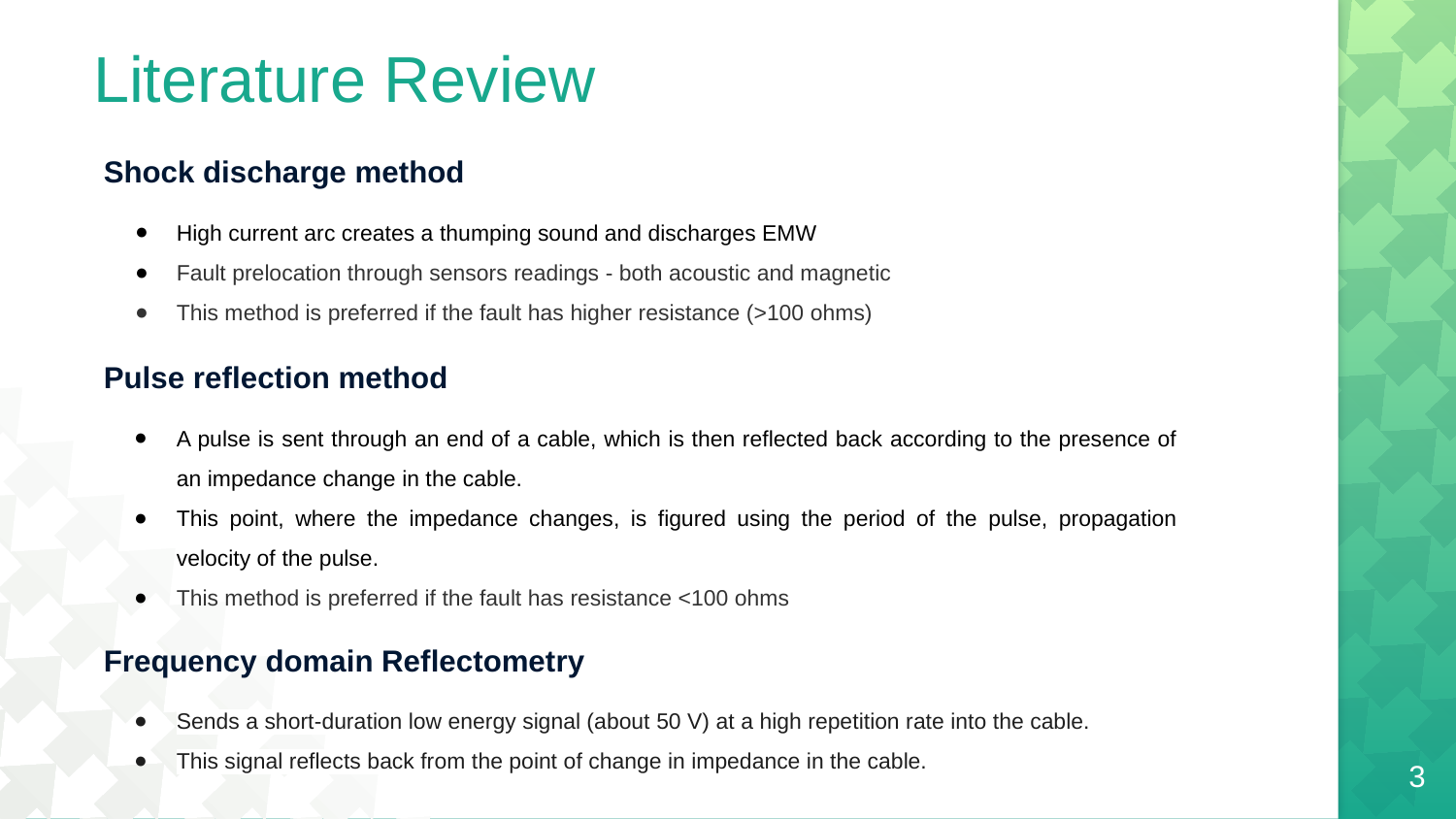

# Literature Review
Shock discharge method
High current arc creates a thumping sound and discharges EMW
Fault prelocation through sensors readings - both acoustic and magnetic
This method is preferred if the fault has higher resistance (>100 ohms)

Pulse reflection method
A pulse is sent through an end of a cable, which is then reflected back according to the presence of an impedance change in the cable.
This point, where the impedance changes, is figured using the period of the pulse, propagation velocity of the pulse.
This method is preferred if the fault has resistance <100 ohms

Frequency domain Reflectometry
Sends a short-duration low energy signal (about 50 V) at a high repetition rate into the cable.
This signal reflects back from the point of change in impedance in the cable.
3